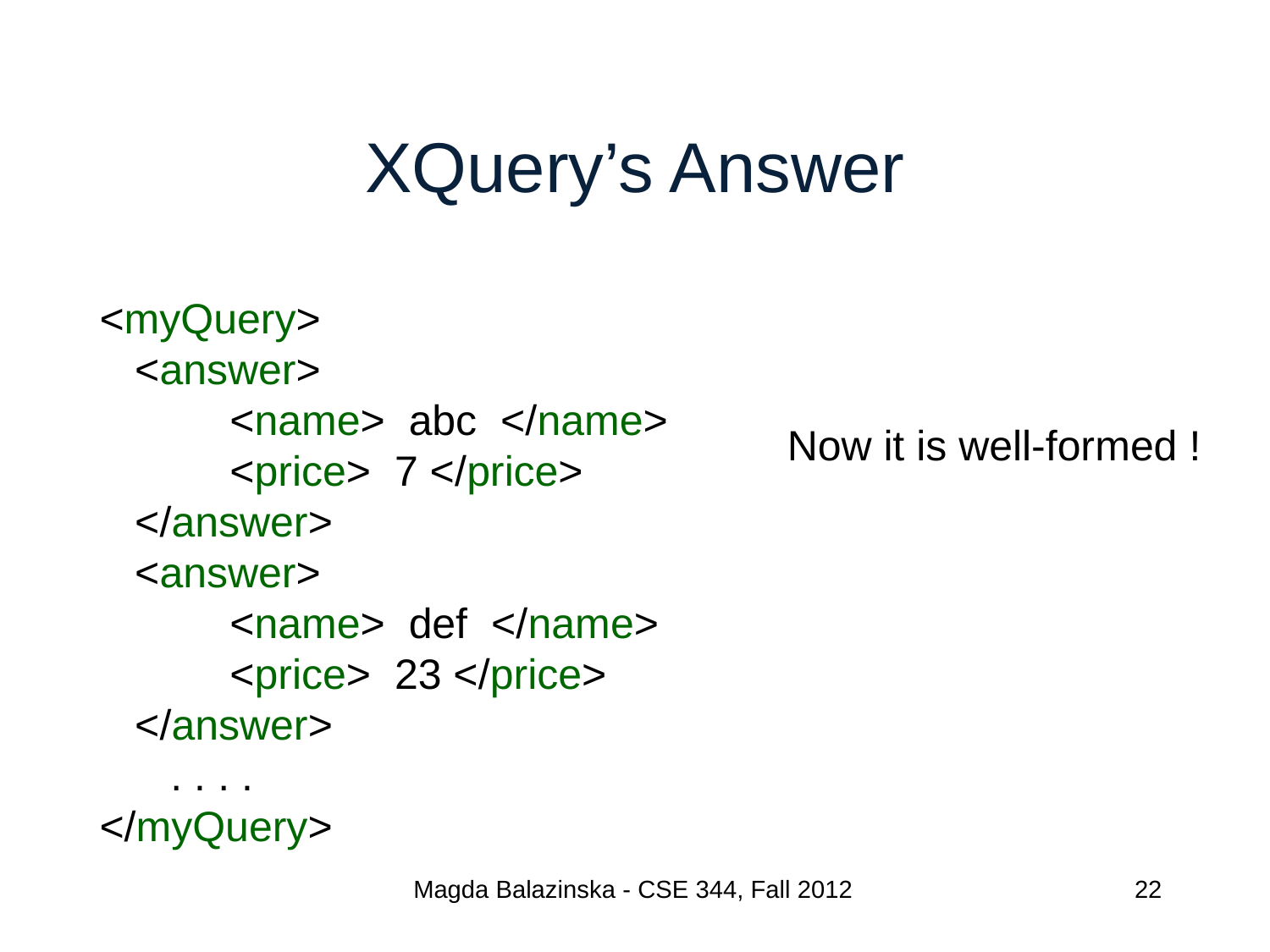

# XQuery’s Answer
<myQuery>
   <answer>
           <name>  abc  </name>
           <price>  7 </price>
   </answer>
   <answer>
           <name>  def  </name>
           <price>  23 </price>
   </answer>
      . . . .
</myQuery>
Now it is well-formed !
Magda Balazinska - CSE 344, Fall 2012
22